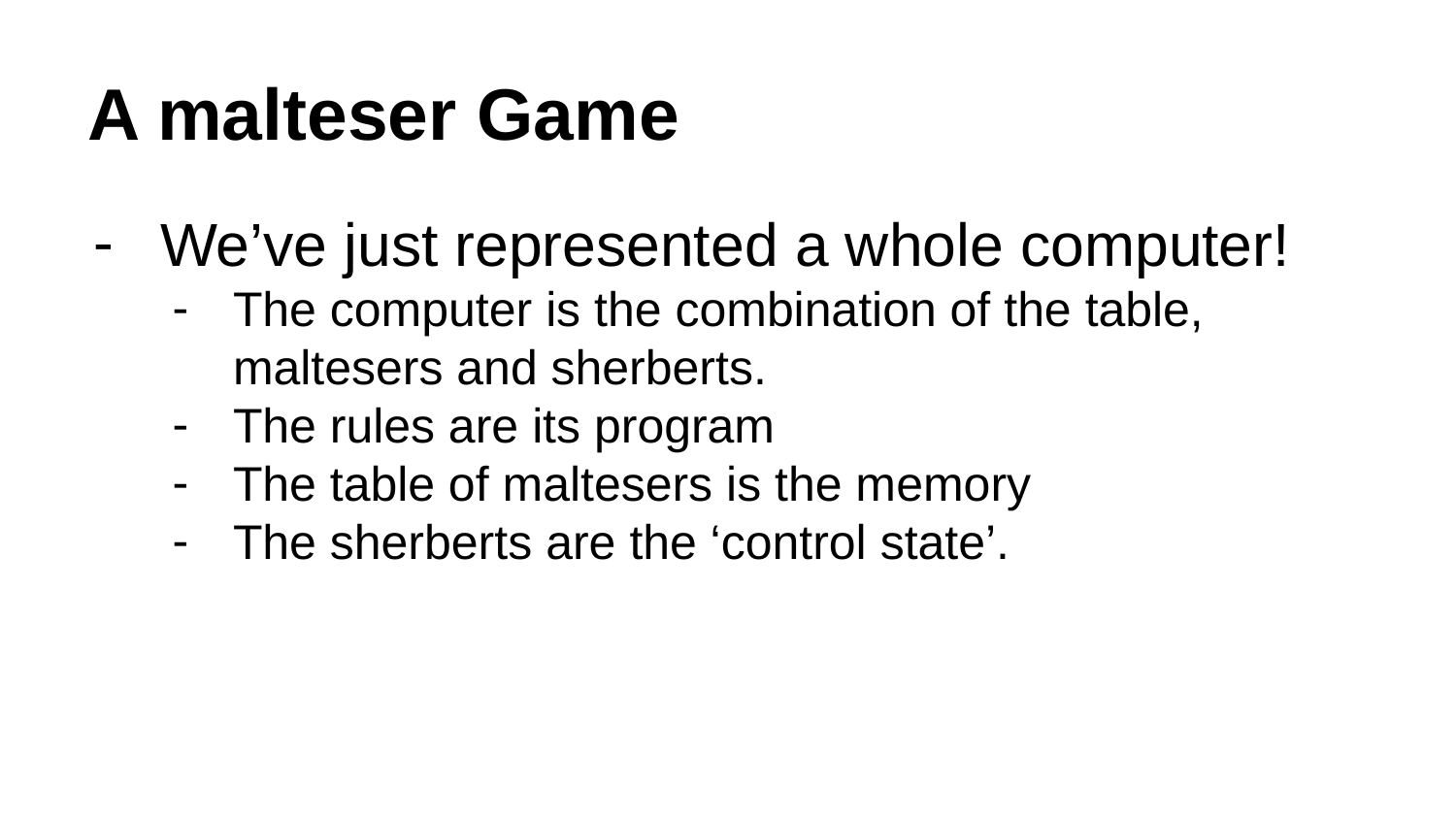

# A malteser Game
We’ve just represented a whole computer!
The computer is the combination of the table, maltesers and sherberts.
The rules are its program
The table of maltesers is the memory
The sherberts are the ‘control state’.